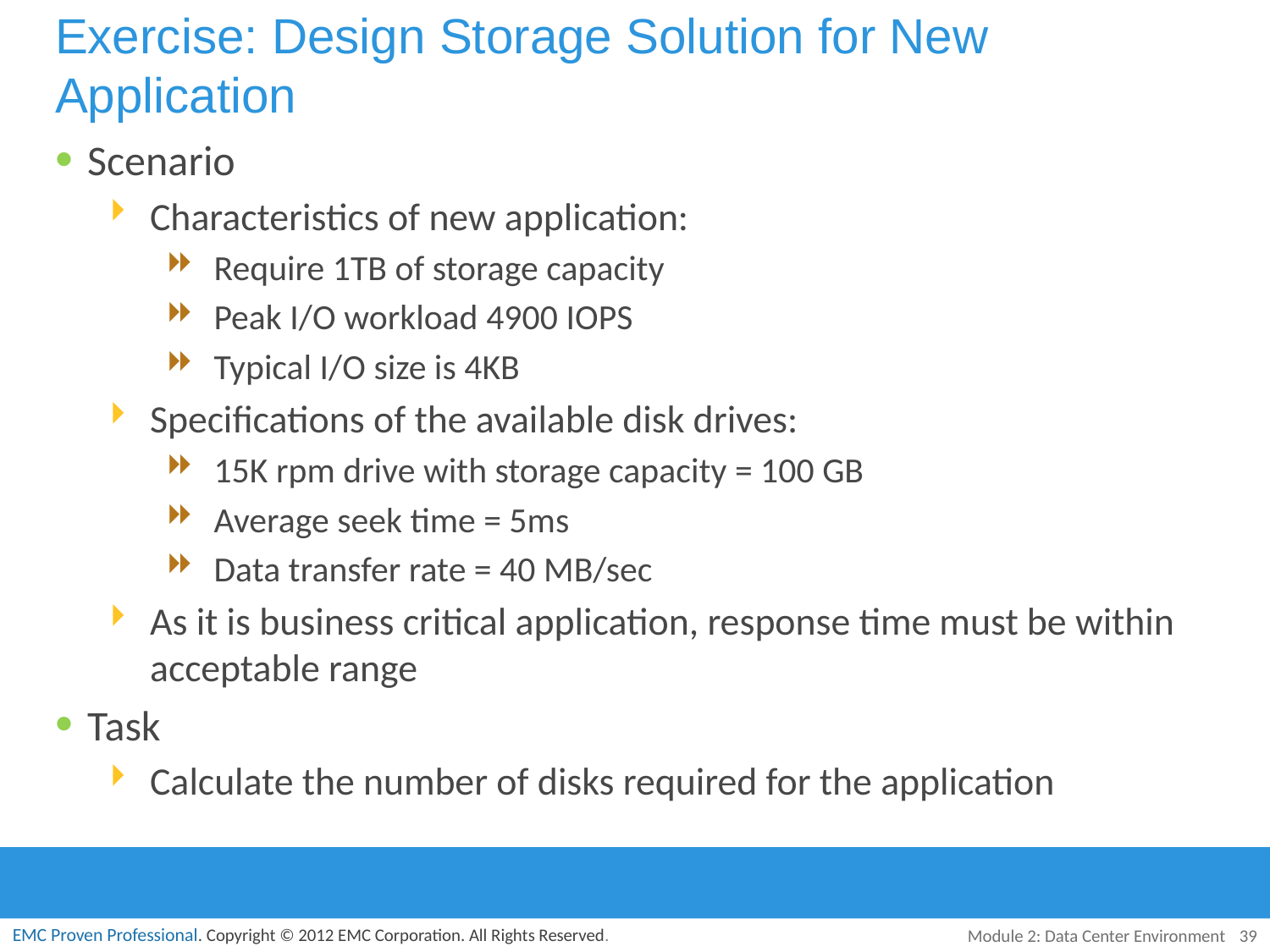

# Exercise: Design Storage Solution for New Application
Scenario
Characteristics of new application:
Require 1TB of storage capacity
Peak I/O workload 4900 IOPS
Typical I/O size is 4KB
Specifications of the available disk drives:
15K rpm drive with storage capacity = 100 GB
Average seek time = 5ms
Data transfer rate = 40 MB/sec
As it is business critical application, response time must be within acceptable range
Task
Calculate the number of disks required for the application

Module 2: Data Center Environment
39